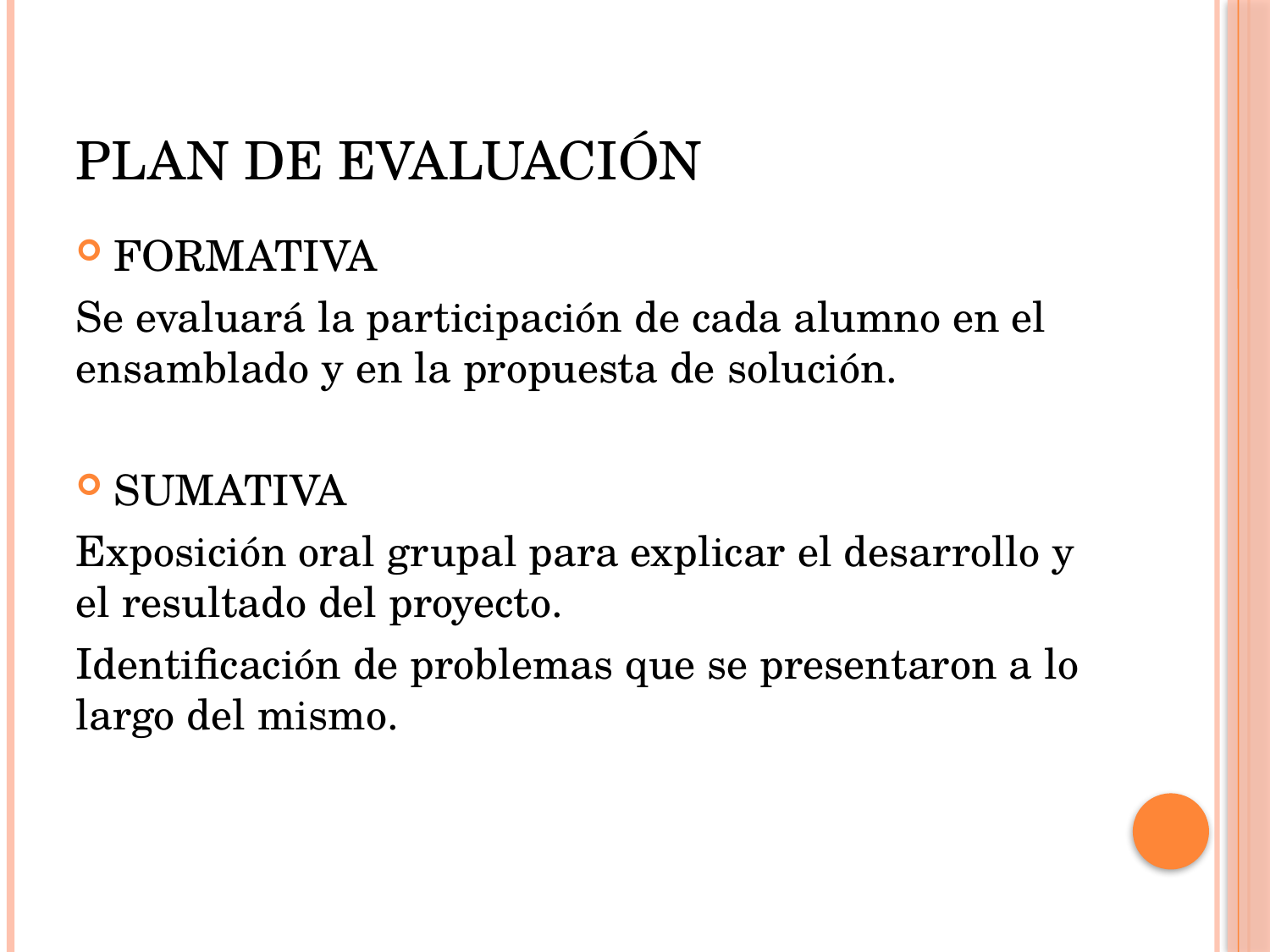

# PLAN DE EVALUACIÓN
FORMATIVA
Se evaluará la participación de cada alumno en el ensamblado y en la propuesta de solución.

SUMATIVA
Exposición oral grupal para explicar el desarrollo y el resultado del proyecto.
Identificación de problemas que se presentaron a lo largo del mismo.